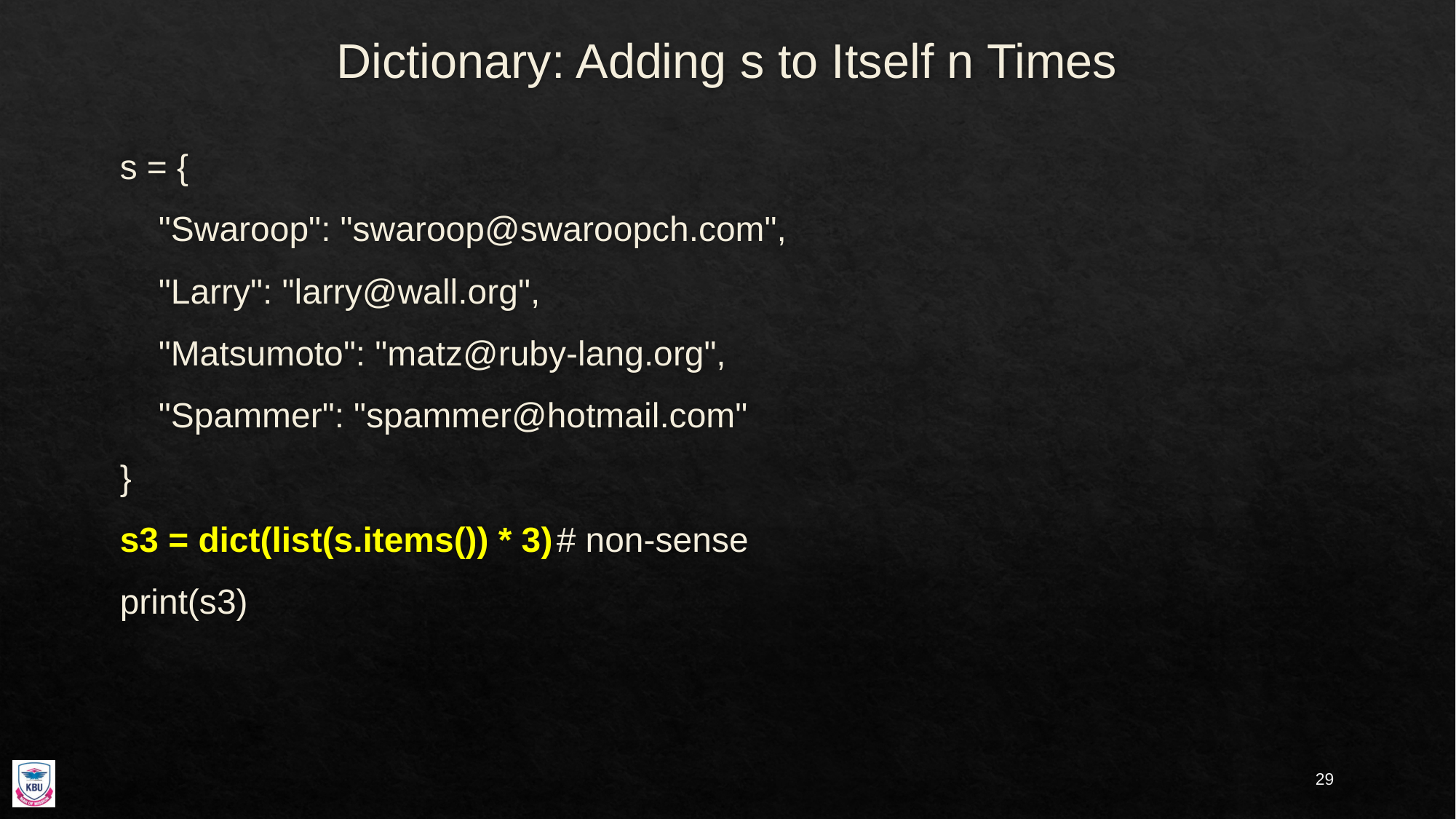

# Dictionary: Adding s to Itself n Times
s = {
    "Swaroop": "swaroop@swaroopch.com",
    "Larry": "larry@wall.org",
    "Matsumoto": "matz@ruby-lang.org",
    "Spammer": "spammer@hotmail.com"
}
s3 = dict(list(s.items()) * 3)	# non-sense
print(s3)
29